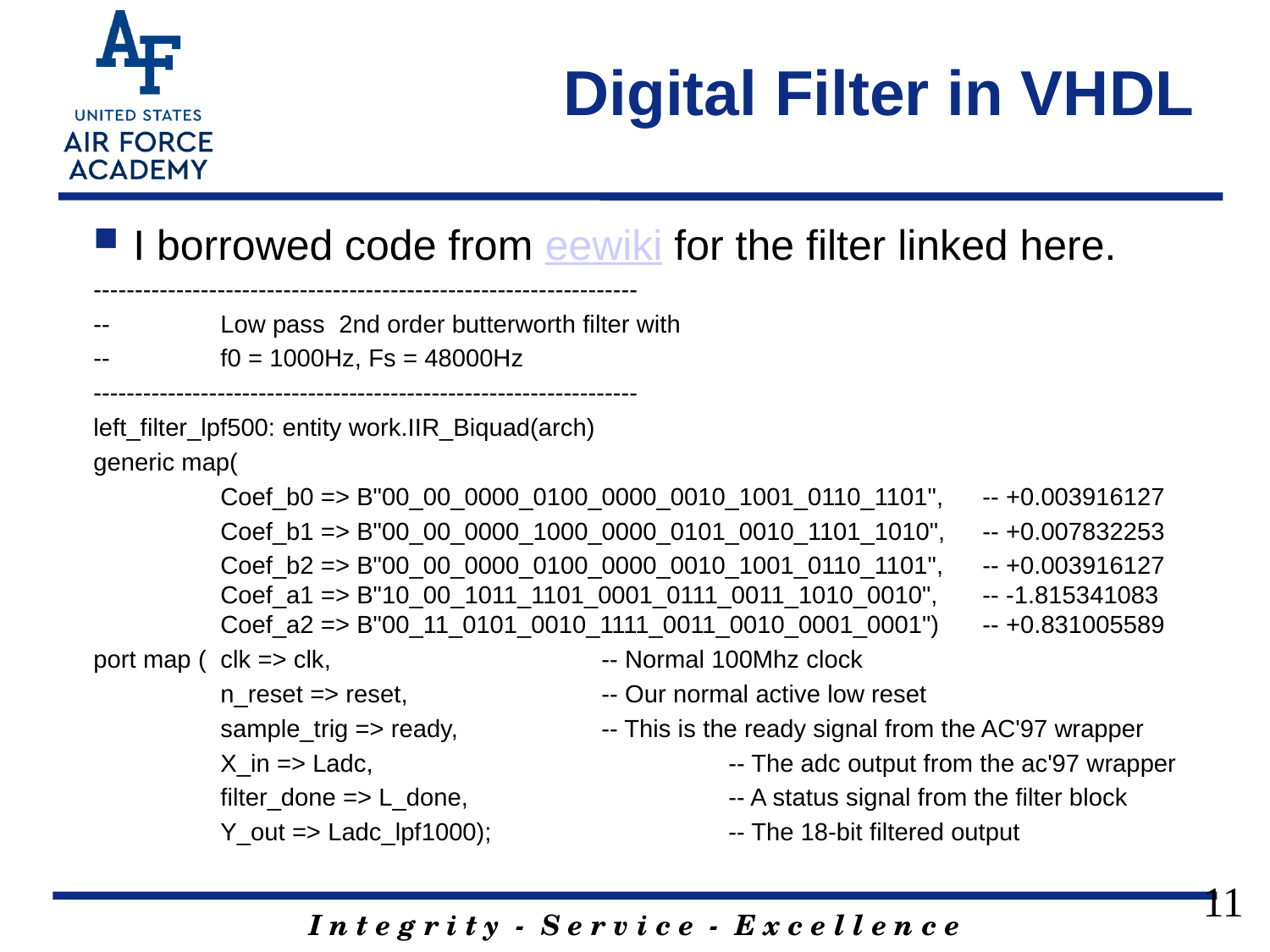

# Digital Filter in VHDL
I borrowed code from eewiki for the filter linked here.
------------------------------------------------------------------
--	Low pass  2nd order butterworth filter with
--	f0 = 1000Hz, Fs = 48000Hz
------------------------------------------------------------------
left_filter_lpf500: entity work.IIR_Biquad(arch)
generic map(
	Coef_b0 => B"00_00_0000_0100_0000_0010_1001_0110_1101",	-- +0.003916127
	Coef_b1 => B"00_00_0000_1000_0000_0101_0010_1101_1010",	-- +0.007832253
	Coef_b2 => B"00_00_0000_0100_0000_0010_1001_0110_1101",	-- +0.003916127	Coef_a1 => B"10_00_1011_1101_0001_0111_0011_1010_0010",	-- -1.815341083	Coef_a2 => B"00_11_0101_0010_1111_0011_0010_0001_0001")	-- +0.831005589
port map (	clk => clk, 			-- Normal 100Mhz clock
	n_reset => reset, 		-- Our normal active low reset
	sample_trig => ready, 		-- This is the ready signal from the AC'97 wrapper
	X_in => Ladc, 			-- The adc output from the ac'97 wrapper
	filter_done => L_done, 		-- A status signal from the filter block
	Y_out => Ladc_lpf1000);		-- The 18-bit filtered output
11